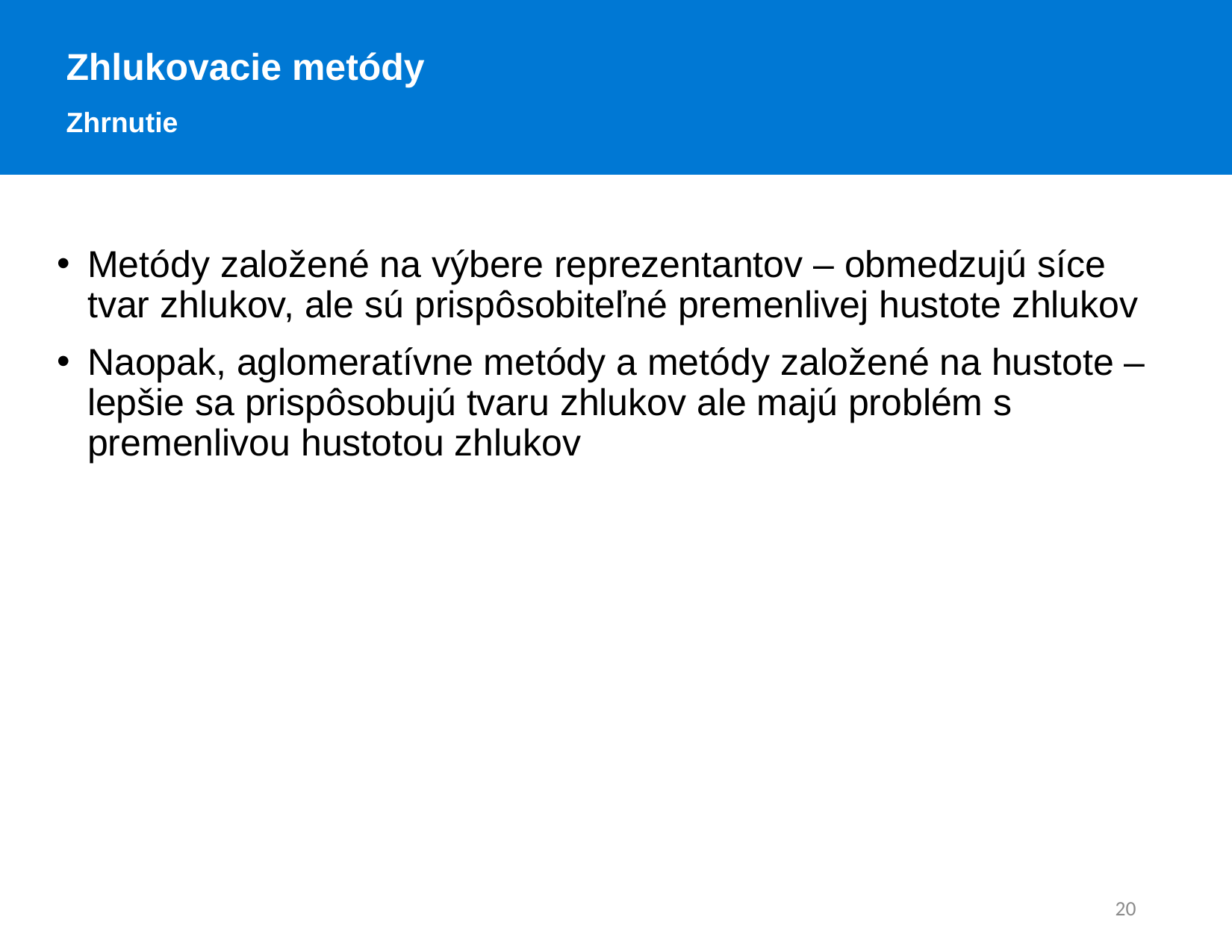

Zhlukovacie metódy
Zhrnutie

Metódy založené na výbere reprezentantov – obmedzujú síce tvar zhlukov, ale sú prispôsobiteľné premenlivej hustote zhlukov
Naopak, aglomeratívne metódy a metódy založené na hustote – lepšie sa prispôsobujú tvaru zhlukov ale majú problém s premenlivou hustotou zhlukov

20